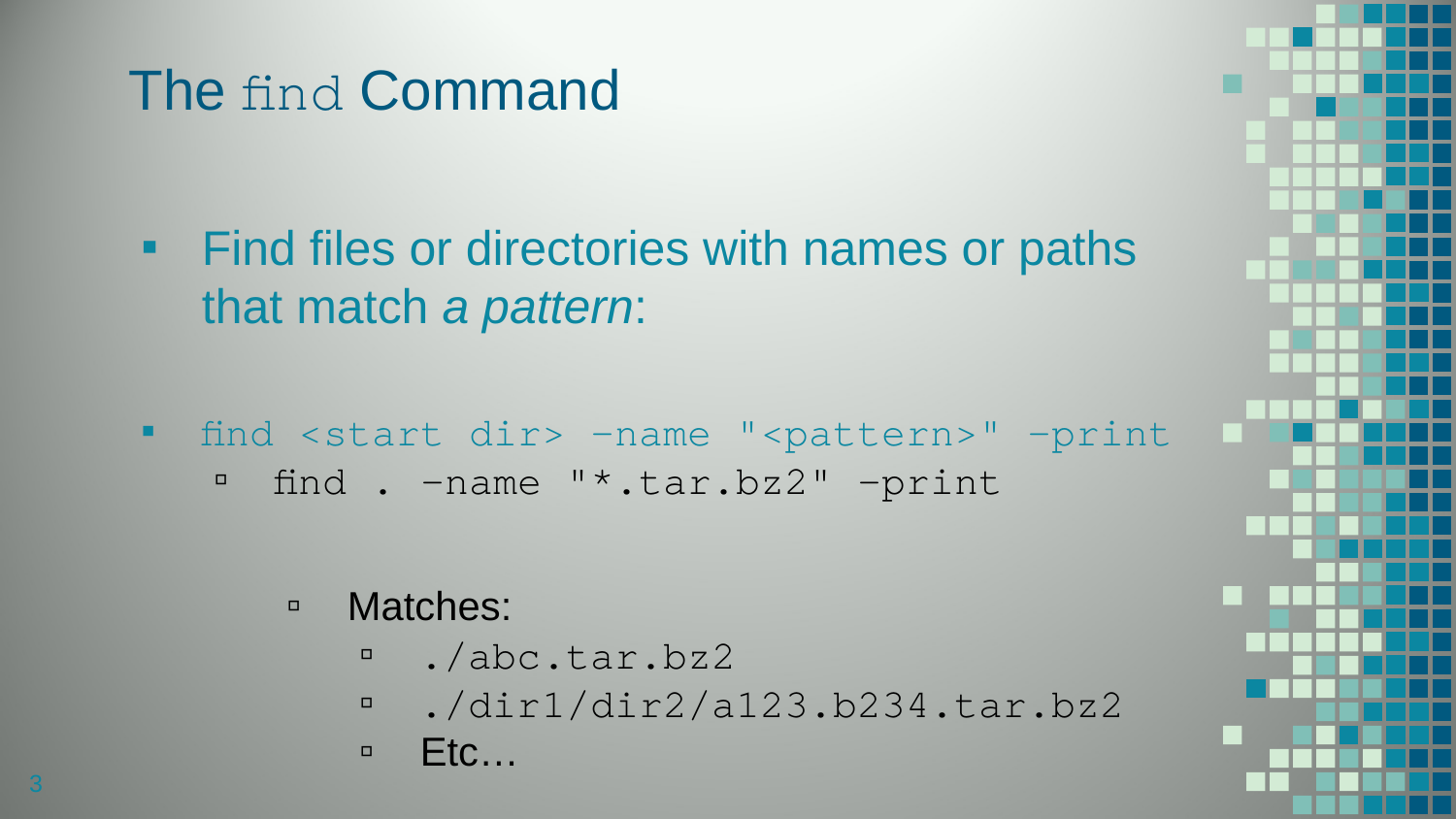

# The find Command
Find files or directories with names or paths that match a pattern:

find <start dir> -name "<pattern>" -print
find . -name "*.tar.bz2" -print

Matches:
./abc.tar.bz2
./dir1/dir2/a123.b234.tar.bz2
Etc…

3